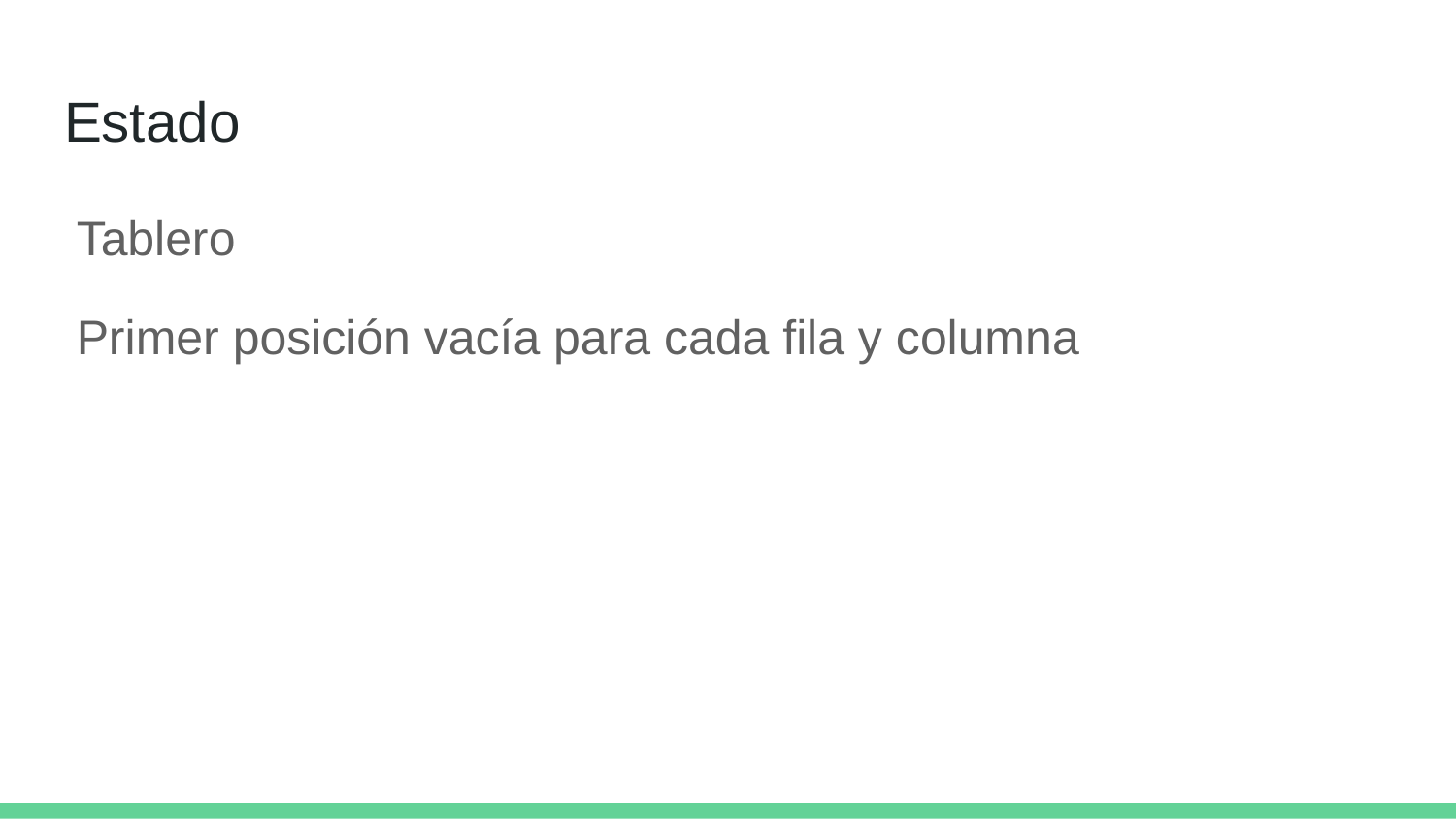

# Estado
Tablero
Primer posición vacía para cada fila y columna